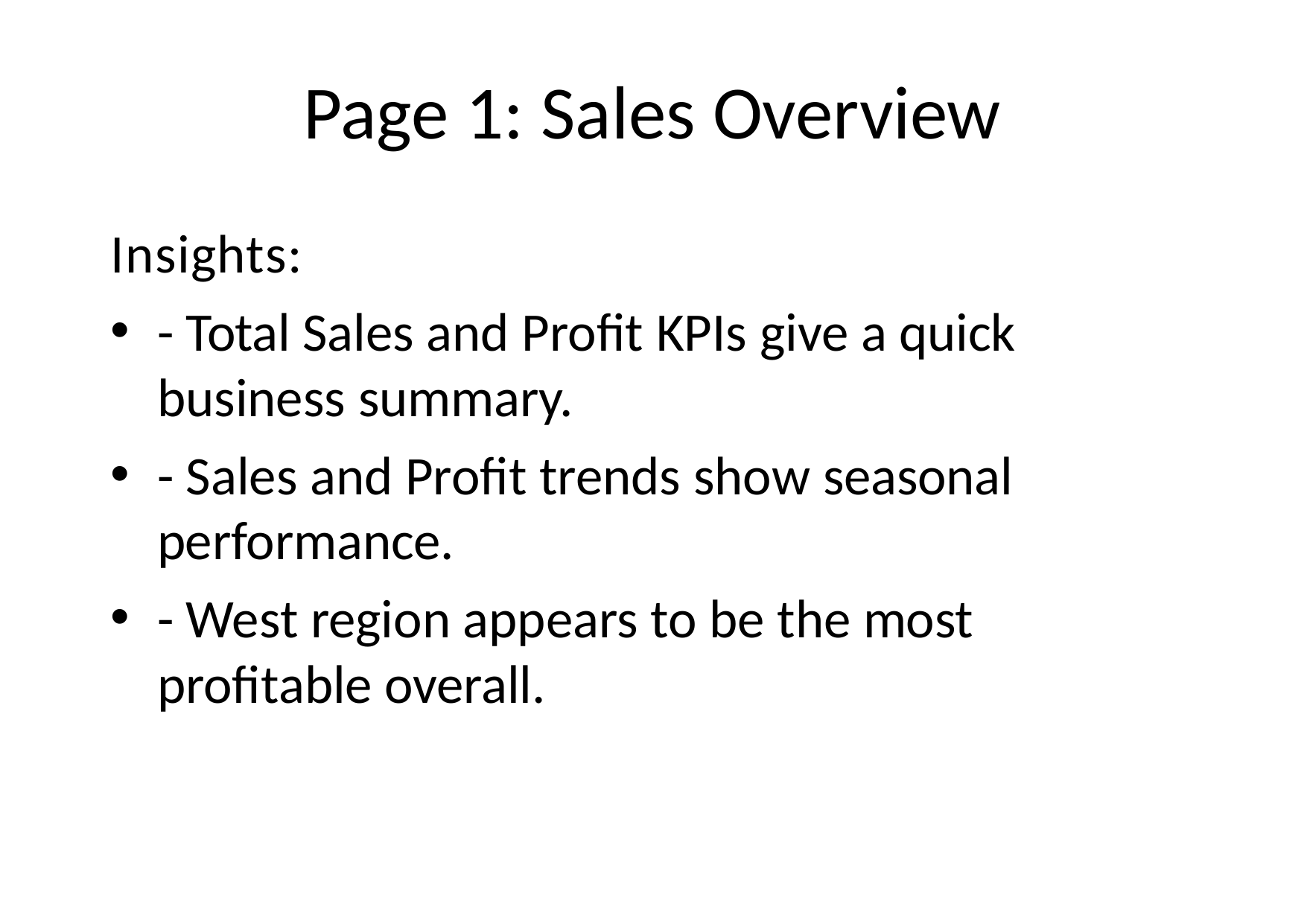

# Page 1: Sales Overview
Insights:
- Total Sales and Profit KPIs give a quick business summary.
- Sales and Profit trends show seasonal performance.
- West region appears to be the most profitable overall.